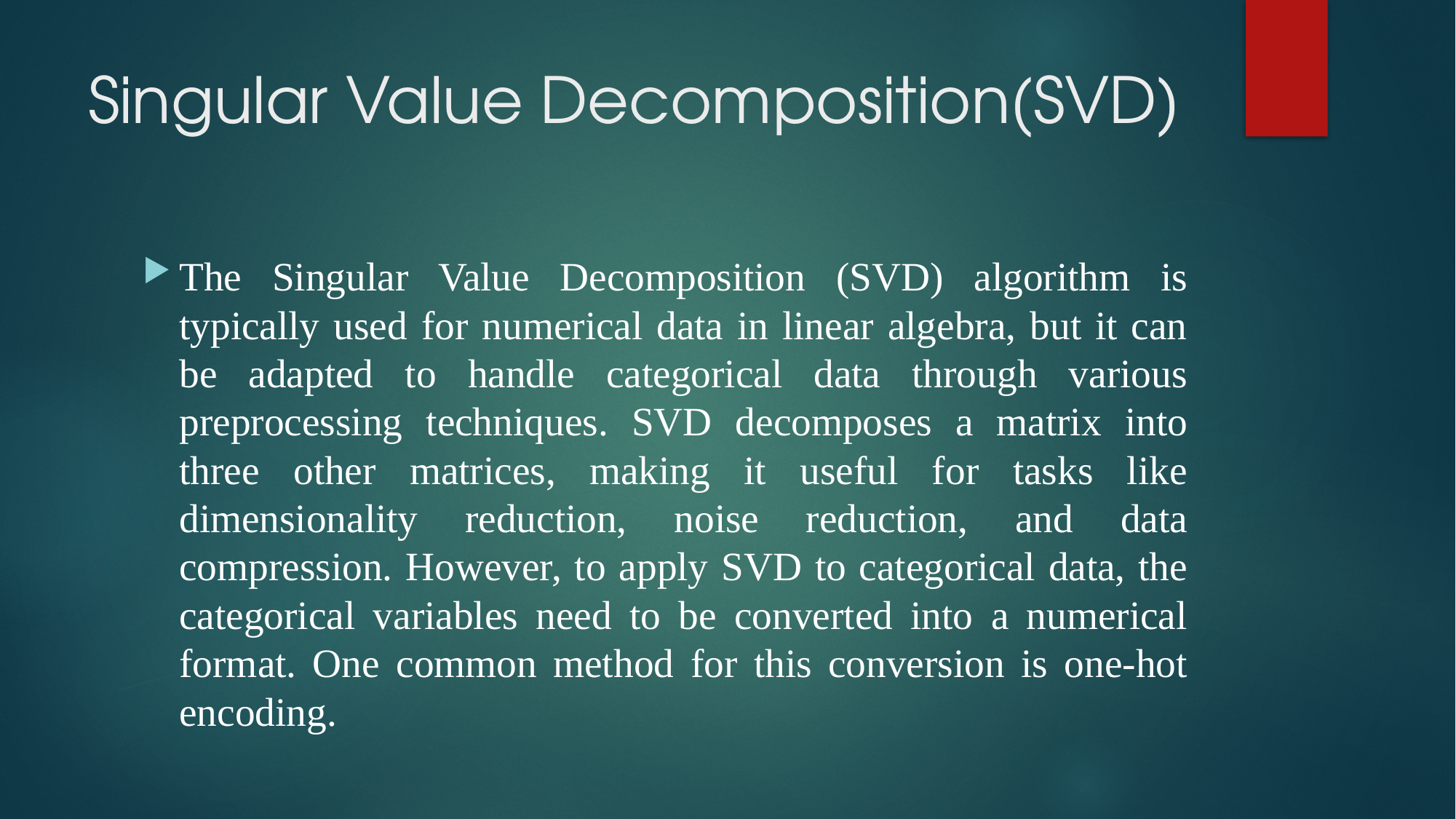

# Singular Value Decomposition(SVD)
The Singular Value Decomposition (SVD) algorithm is typically used for numerical data in linear algebra, but it can be adapted to handle categorical data through various preprocessing techniques. SVD decomposes a matrix into three other matrices, making it useful for tasks like dimensionality reduction, noise reduction, and data compression. However, to apply SVD to categorical data, the categorical variables need to be converted into a numerical format. One common method for this conversion is one-hot encoding.